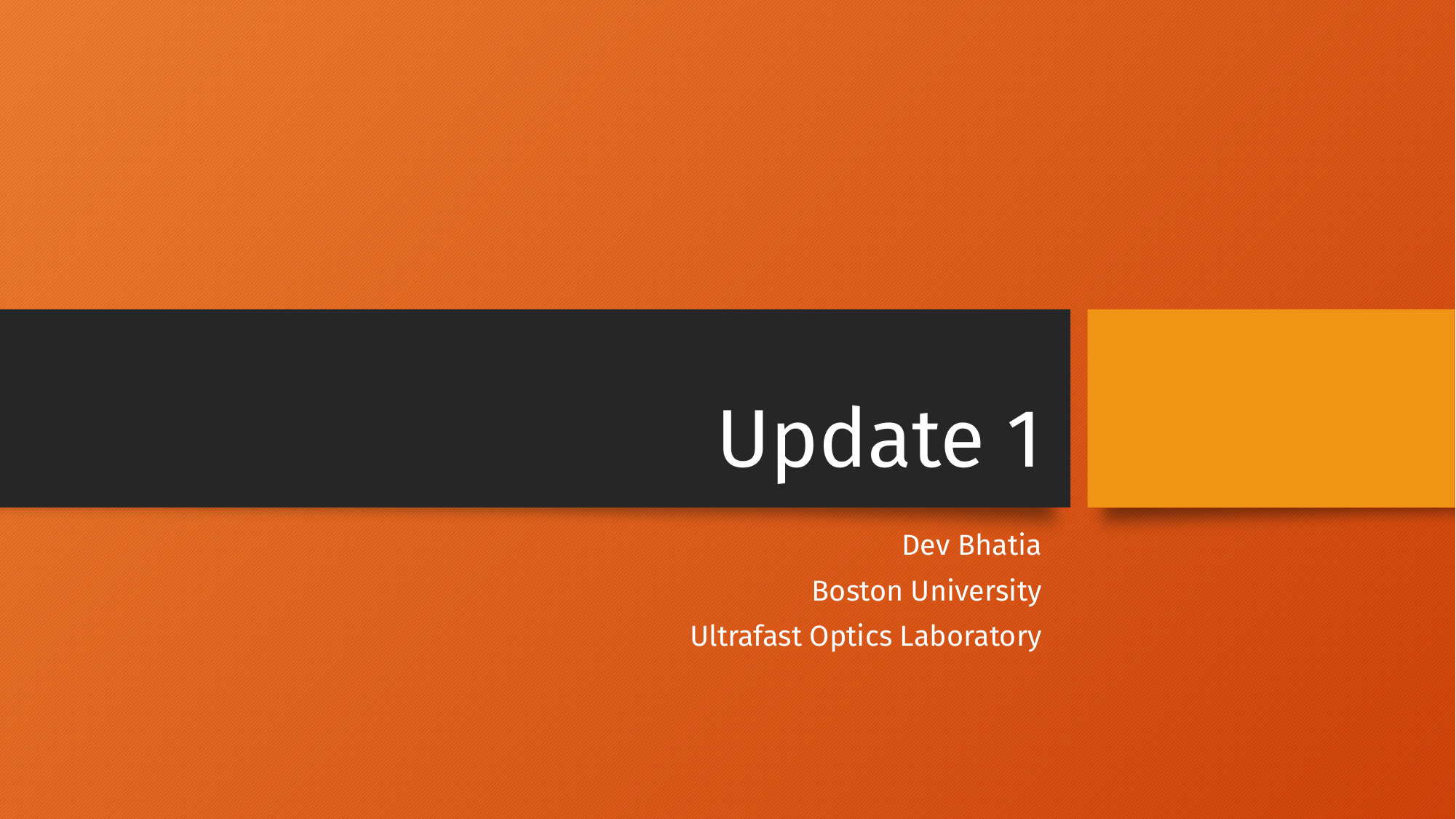

# Update 1
Dev Bhatia
Boston University
Ultrafast Optics Laboratory